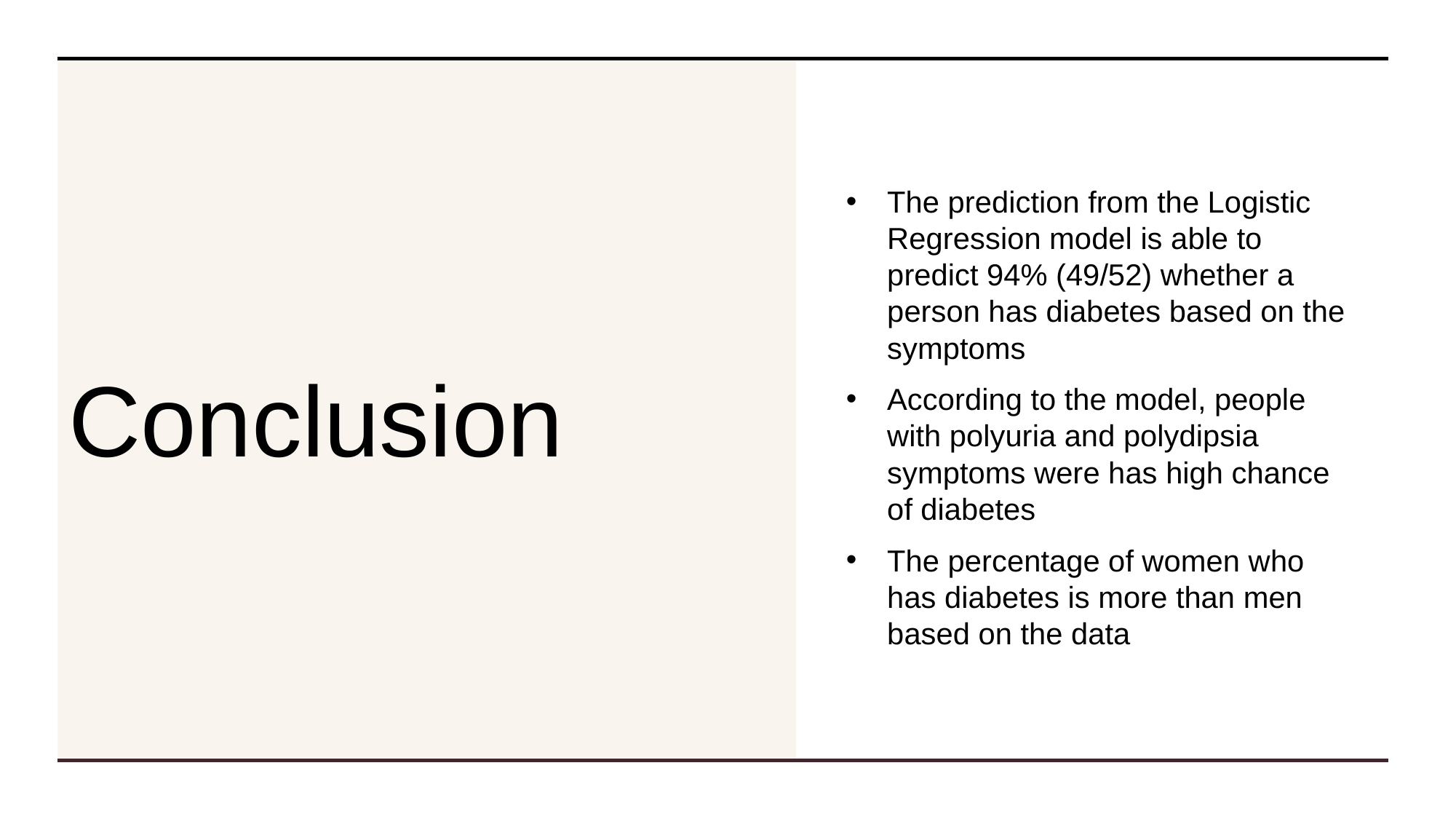

# Conclusion
The prediction from the Logistic Regression model is able to predict 94% (49/52) whether a person has diabetes based on the symptoms
According to the model, people with polyuria and polydipsia symptoms were has high chance of diabetes
The percentage of women who has diabetes is more than men based on the data